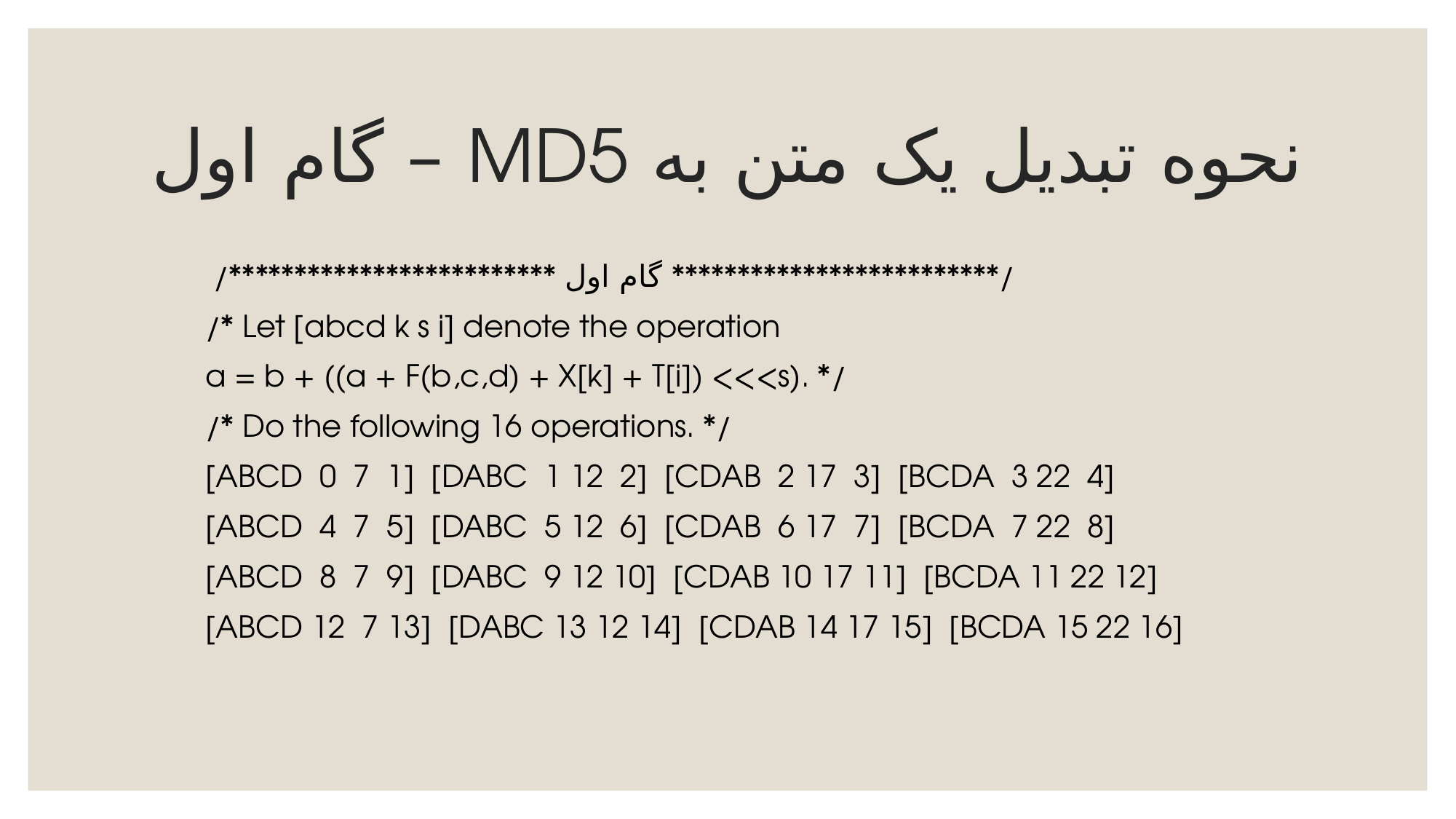

# نحوه تبدیل یک متن به MD5 – گام اول
         /************************* گام اول *************************/
        /* Let [abcd k s i] denote the operation
        a = b + ((a + F(b,c,d) + X[k] + T[i]) <<<s). */
        /* Do the following 16 operations. */
        [ABCD  0  7  1]  [DABC  1 12  2]  [CDAB  2 17  3]  [BCDA  3 22  4]
        [ABCD  4  7  5]  [DABC  5 12  6]  [CDAB  6 17  7]  [BCDA  7 22  8]
        [ABCD  8  7  9]  [DABC  9 12 10]  [CDAB 10 17 11]  [BCDA 11 22 12]
        [ABCD 12  7 13]  [DABC 13 12 14]  [CDAB 14 17 15]  [BCDA 15 22 16]